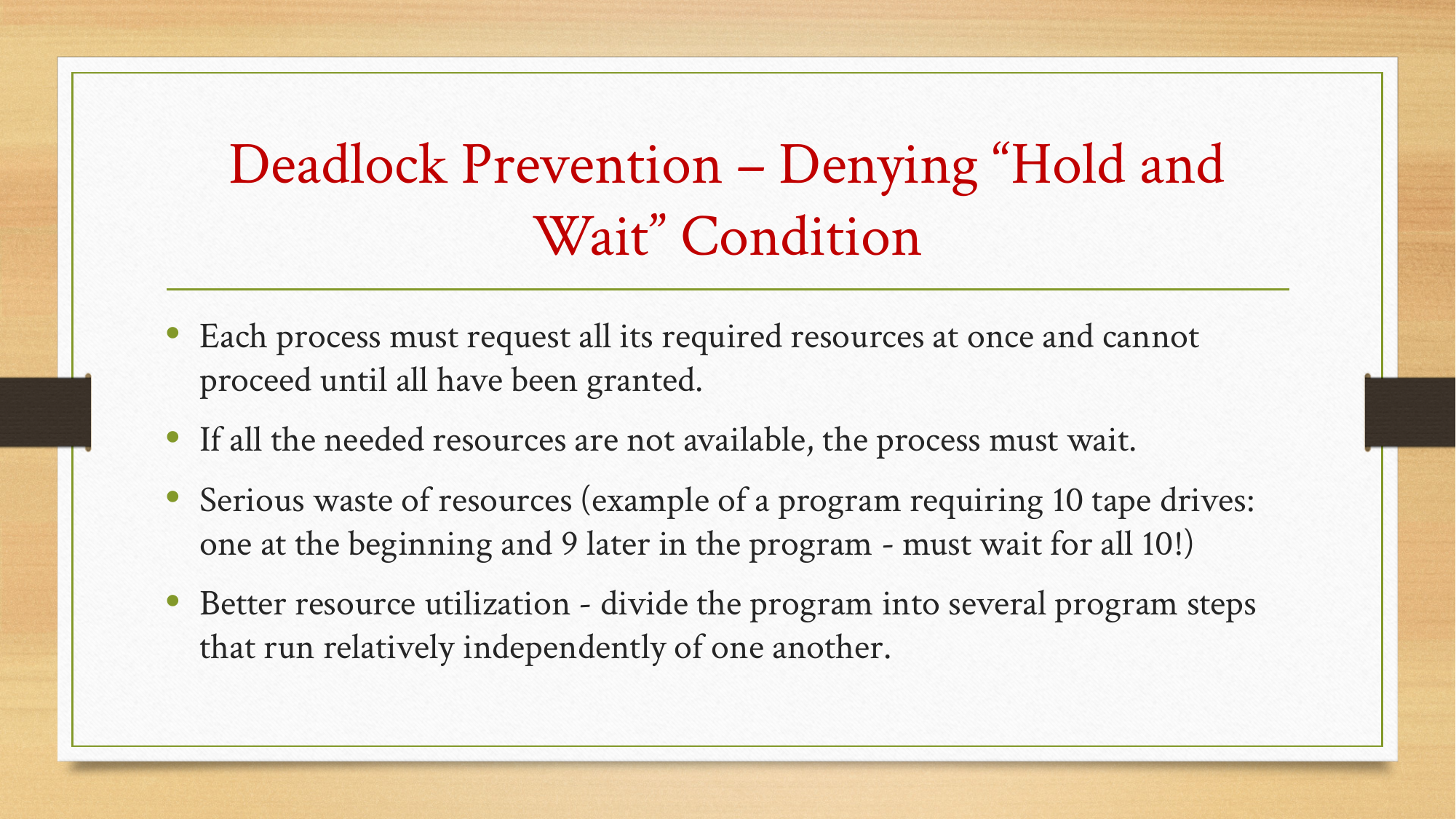

# Deadlock Prevention – Denying “Hold and Wait” Condition
Each process must request all its required resources at once and cannot proceed until all have been granted.
If all the needed resources are not available, the process must wait.
Serious waste of resources (example of a program requiring 10 tape drives: one at the beginning and 9 later in the program - must wait for all 10!)
Better resource utilization - divide the program into several program steps that run relatively independently of one another.